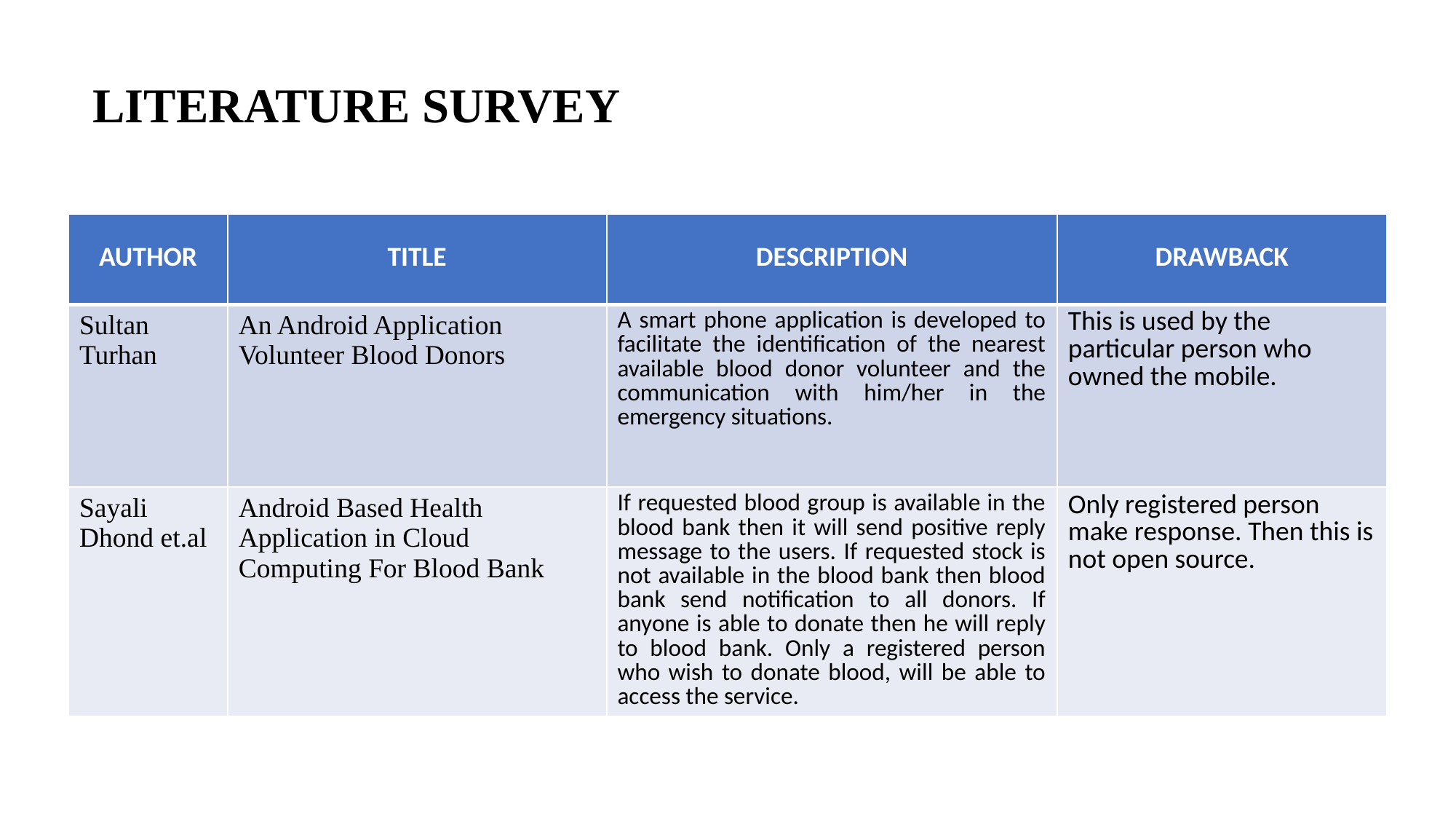

# LITERATURE SURVEY
| AUTHOR | TITLE | DESCRIPTION | DRAWBACK |
| --- | --- | --- | --- |
| Sultan Turhan | An Android Application Volunteer Blood Donors | A smart phone application is developed to facilitate the identification of the nearest available blood donor volunteer and the communication with him/her in the emergency situations. | This is used by the particular person who owned the mobile. |
| Sayali Dhond et.al | Android Based Health Application in Cloud Computing For Blood Bank | If requested blood group is available in the blood bank then it will send positive reply message to the users. If requested stock is not available in the blood bank then blood bank send notification to all donors. If anyone is able to donate then he will reply to blood bank. Only a registered person who wish to donate blood, will be able to access the service. | Only registered person make response. Then this is not open source. |